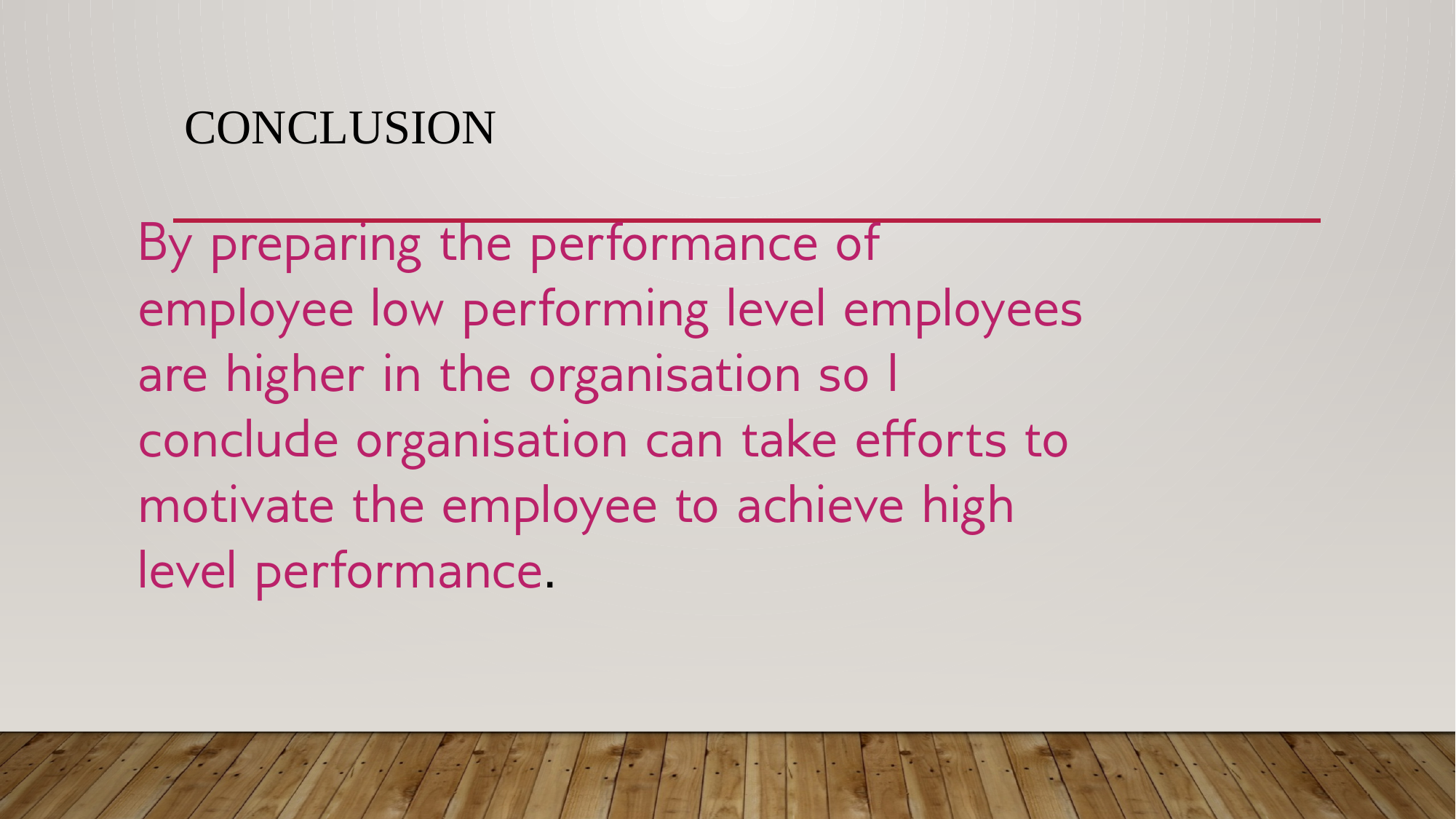

# conclusion
By preparing the performance of employee low performing level employees are higher in the organisation so I conclude organisation can take efforts to motivate the employee to achieve high level performance.